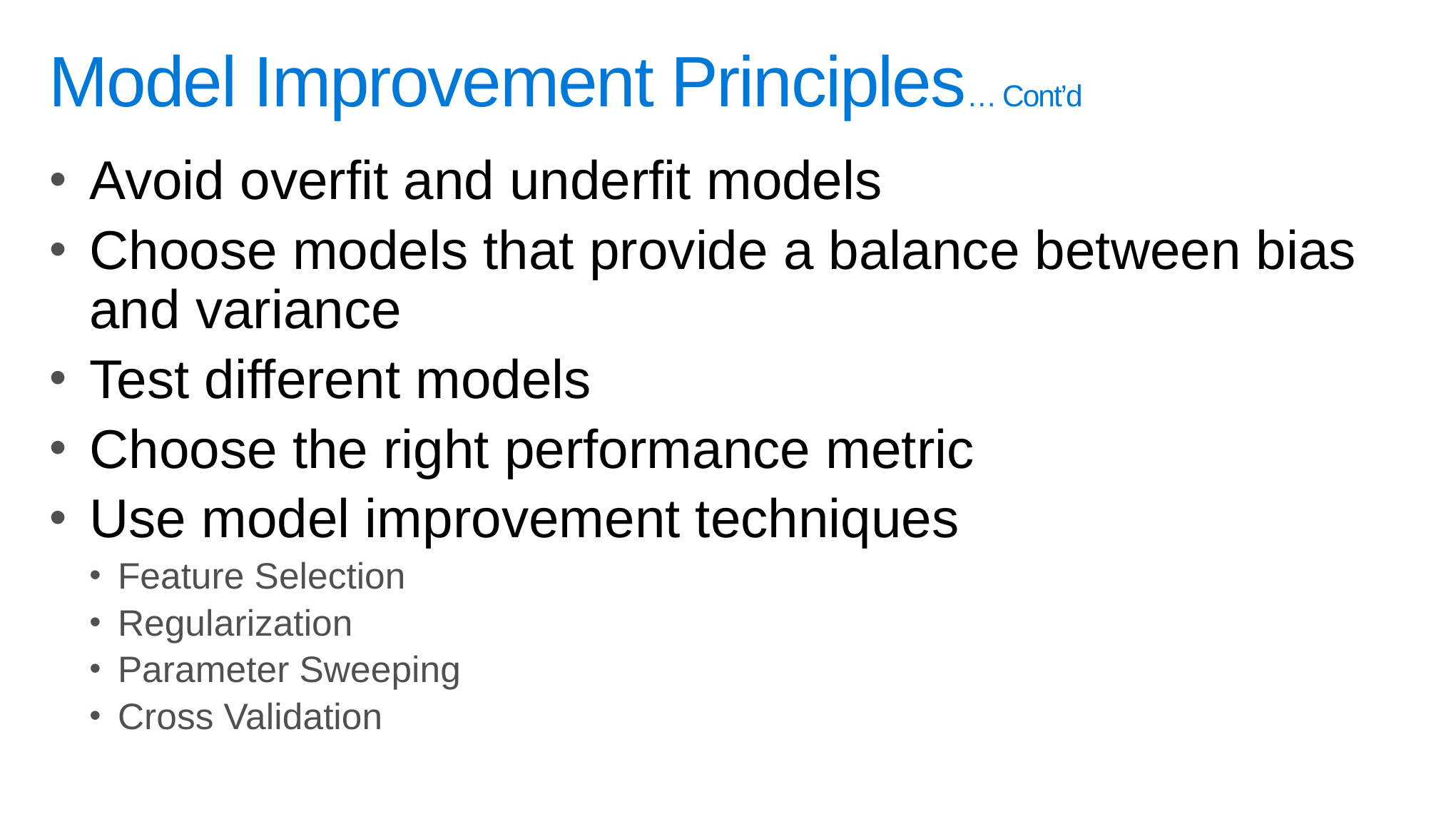

# Model Improvement Principles… Cont’d
Avoid overfit and underfit models
Choose models that provide a balance between bias and variance
Test different models
Choose the right performance metric
Use model improvement techniques
Feature Selection
Regularization
Parameter Sweeping
Cross Validation